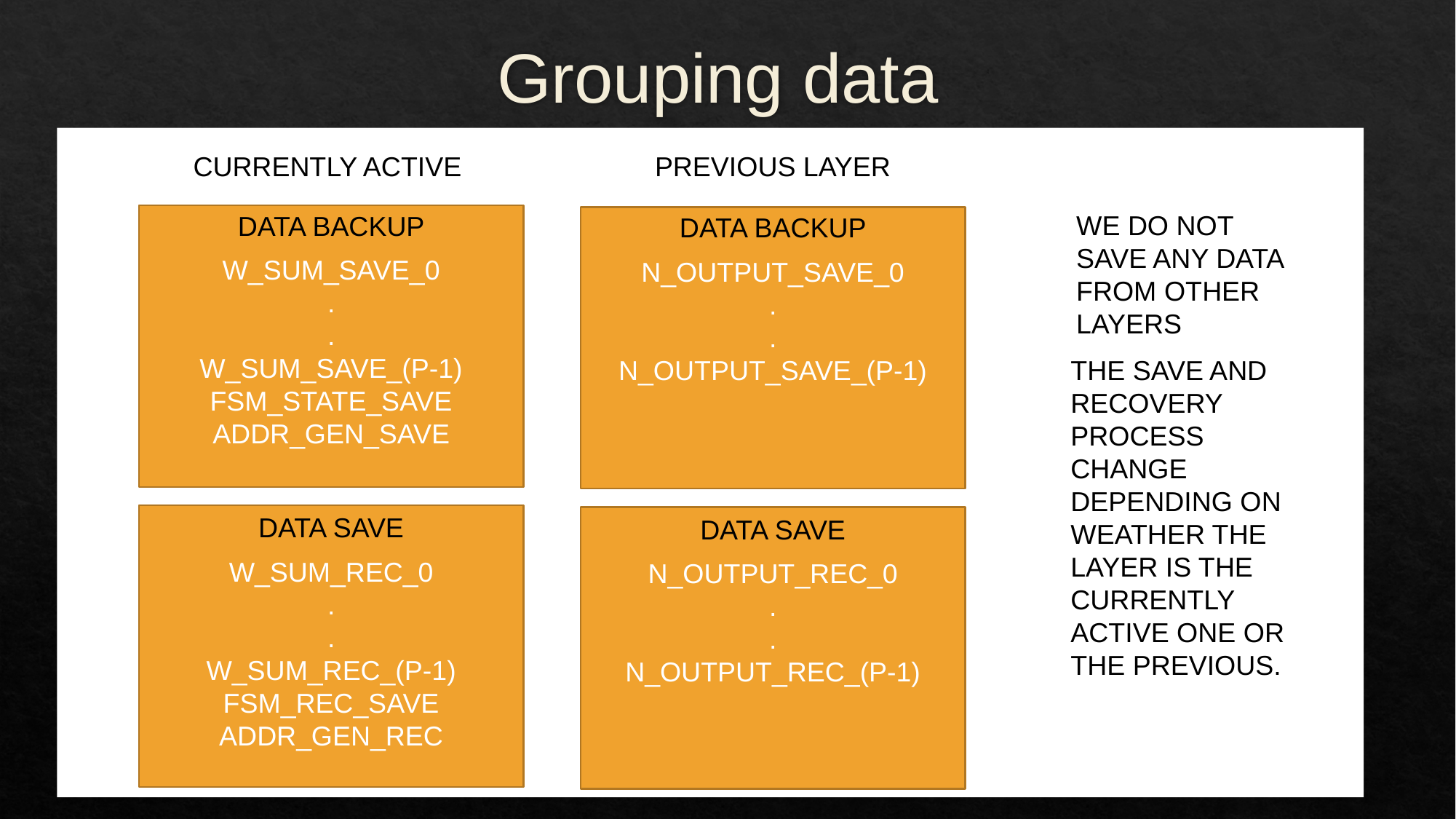

# Grouping data

CURRENTLY ACTIVE
PREVIOUS LAYER
WE DO NOT SAVE ANY DATA FROM OTHER LAYERS
DATA BACKUP
DATA BACKUP

W_SUM_SAVE_0
.
.
W_SUM_SAVE_(P-1)
FSM_STATE_SAVE
ADDR_GEN_SAVE
N_OUTPUT_SAVE_0
.
.
N_OUTPUT_SAVE_(P-1)
THE SAVE AND RECOVERY PROCESS CHANGE DEPENDING ON WEATHER THE LAYER IS THE CURRENTLY ACTIVE ONE OR THE PREVIOUS.

DATA SAVE

DATA SAVE
W_SUM_REC_0
.
.
W_SUM_REC_(P-1)
FSM_REC_SAVE
ADDR_GEN_REC
N_OUTPUT_REC_0
.
.
N_OUTPUT_REC_(P-1)